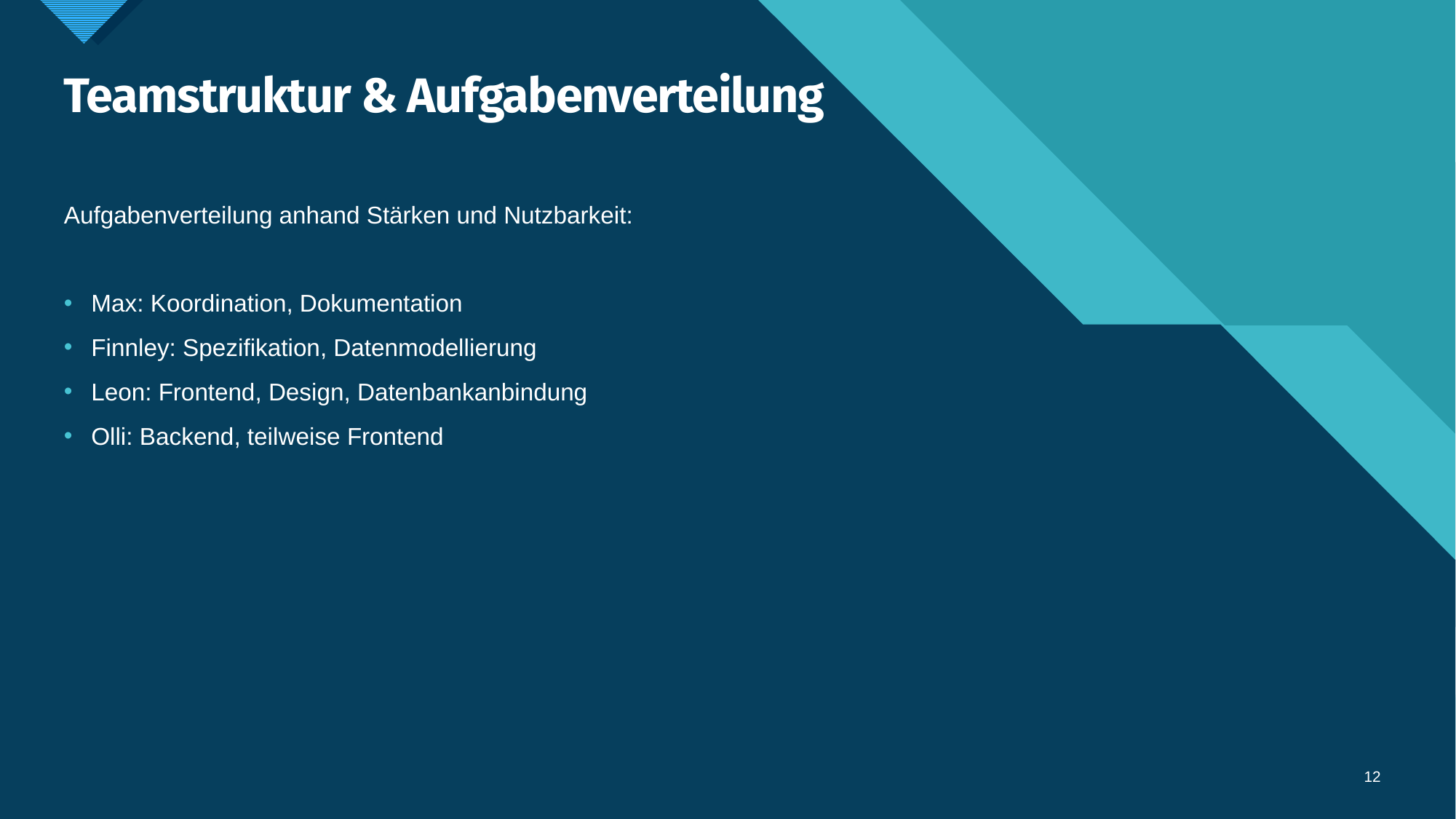

# Teamstruktur & Aufgabenverteilung
Aufgabenverteilung anhand Stärken und Nutzbarkeit:

Max: Koordination, Dokumentation
Finnley: Spezifikation, Datenmodellierung
Leon: Frontend, Design, Datenbankanbindung
Olli: Backend, teilweise Frontend
12